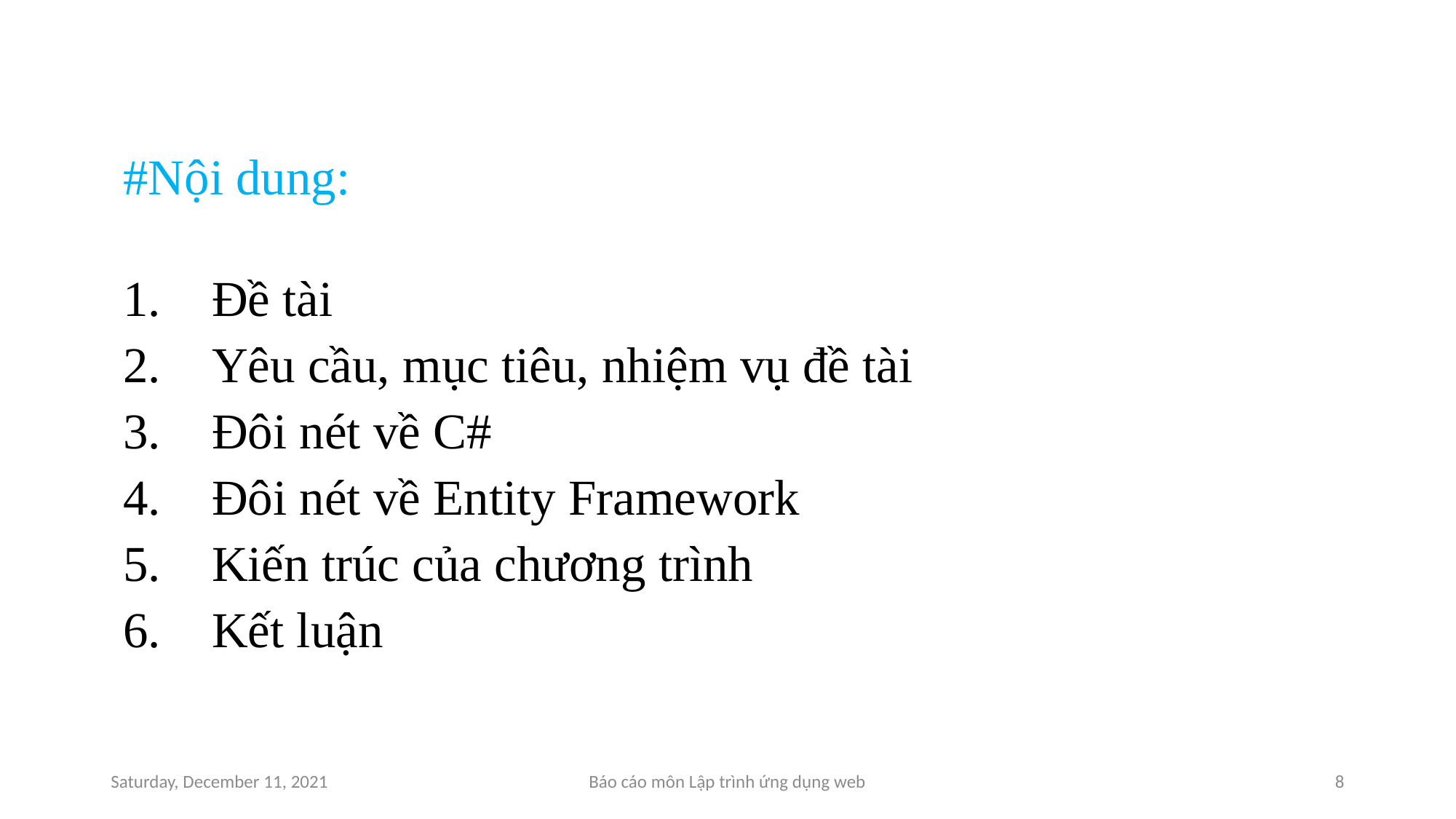

#Nội dung:

Đề tài
Yêu cầu, mục tiêu, nhiệm vụ đề tài
Đôi nét về C#
Đôi nét về Entity Framework
Kiến trúc của chương trình
Kết luận
Saturday, December 11, 2021
Báo cáo môn Lập trình ứng dụng web
8